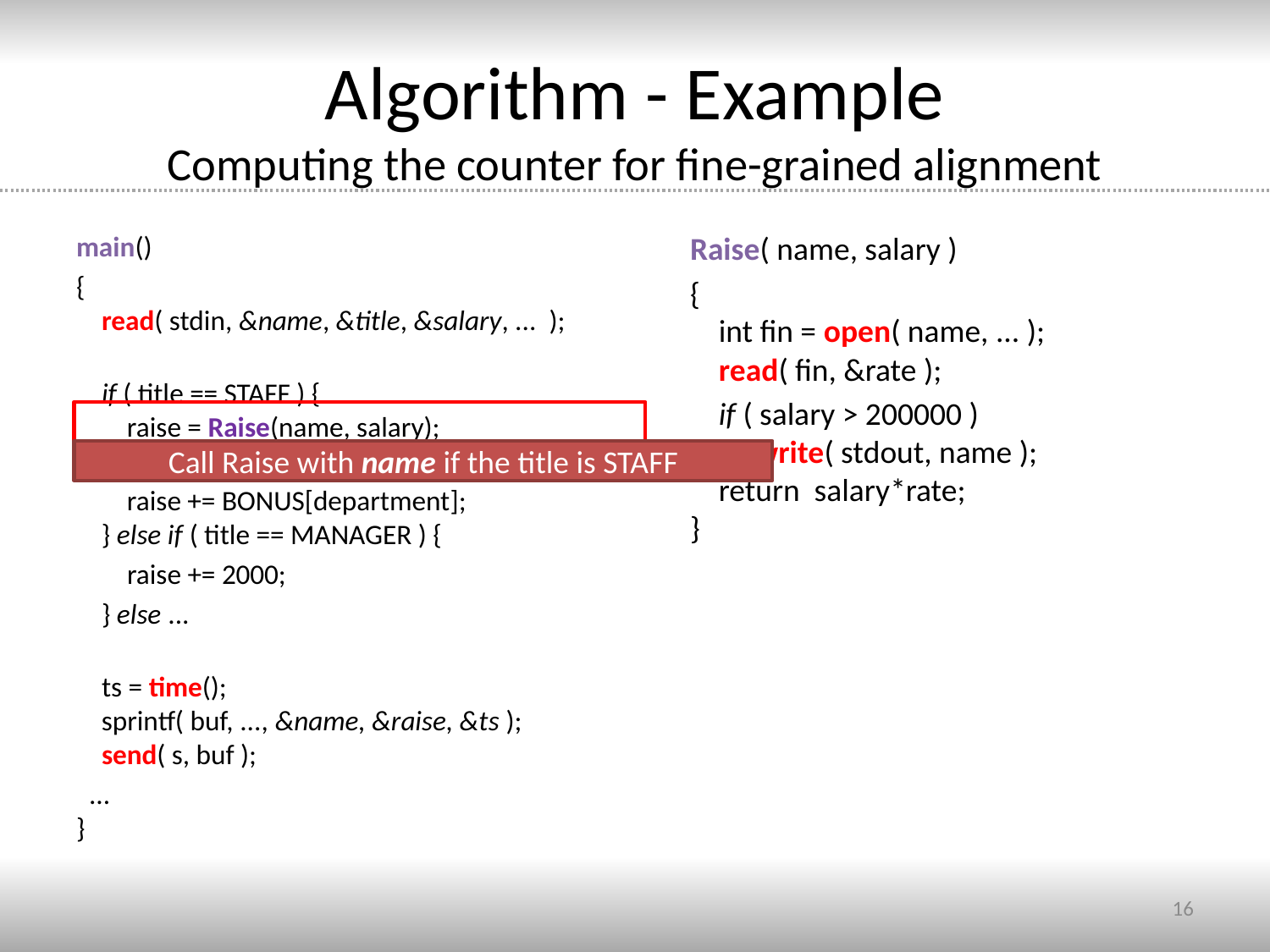

# Algorithm - Example Computing the counter for fine-grained alignment
main()
{
    read( stdin, &name, &title, &salary, ...  );
    if ( title == STAFF ) {
        raise = Raise(name, salary);
        read( stdin, &department );
        raise += BONUS[department];
    } else if ( title == MANAGER ) {
        raise += 2000;
    } else ...
    ts = time();
    sprintf( buf, ..., &name, &raise, &ts );
    send( s, buf );
  ...
}
Raise( name, salary )
{
    int fin = open( name, ... );
    read( fin, &rate );
    if ( salary > 200000 )
         write( stdout, name );
    return  salary*rate;
}

Call Raise with name if the title is STAFF
16